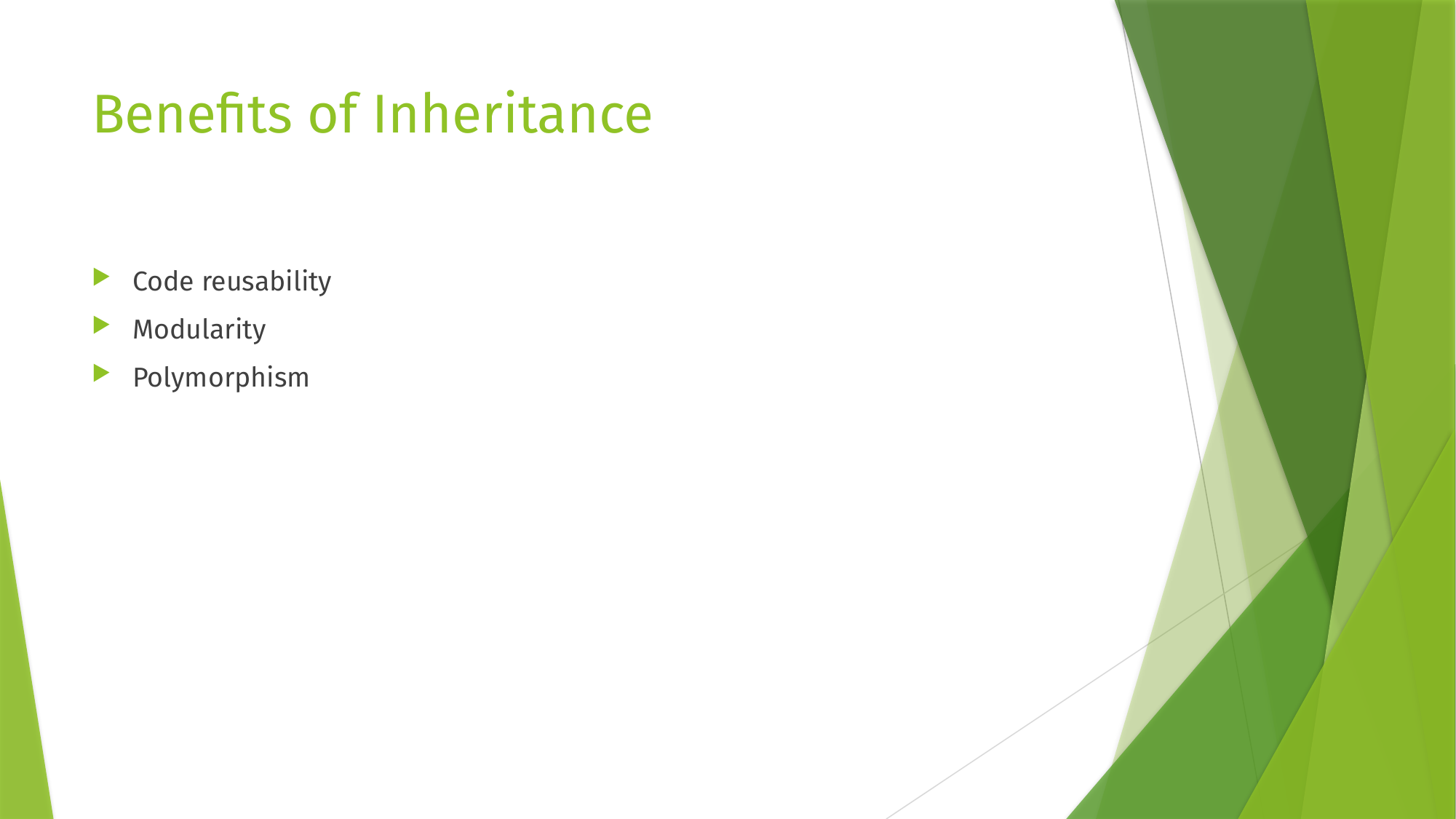

# Benefits of Inheritance
Code reusability
Modularity
Polymorphism